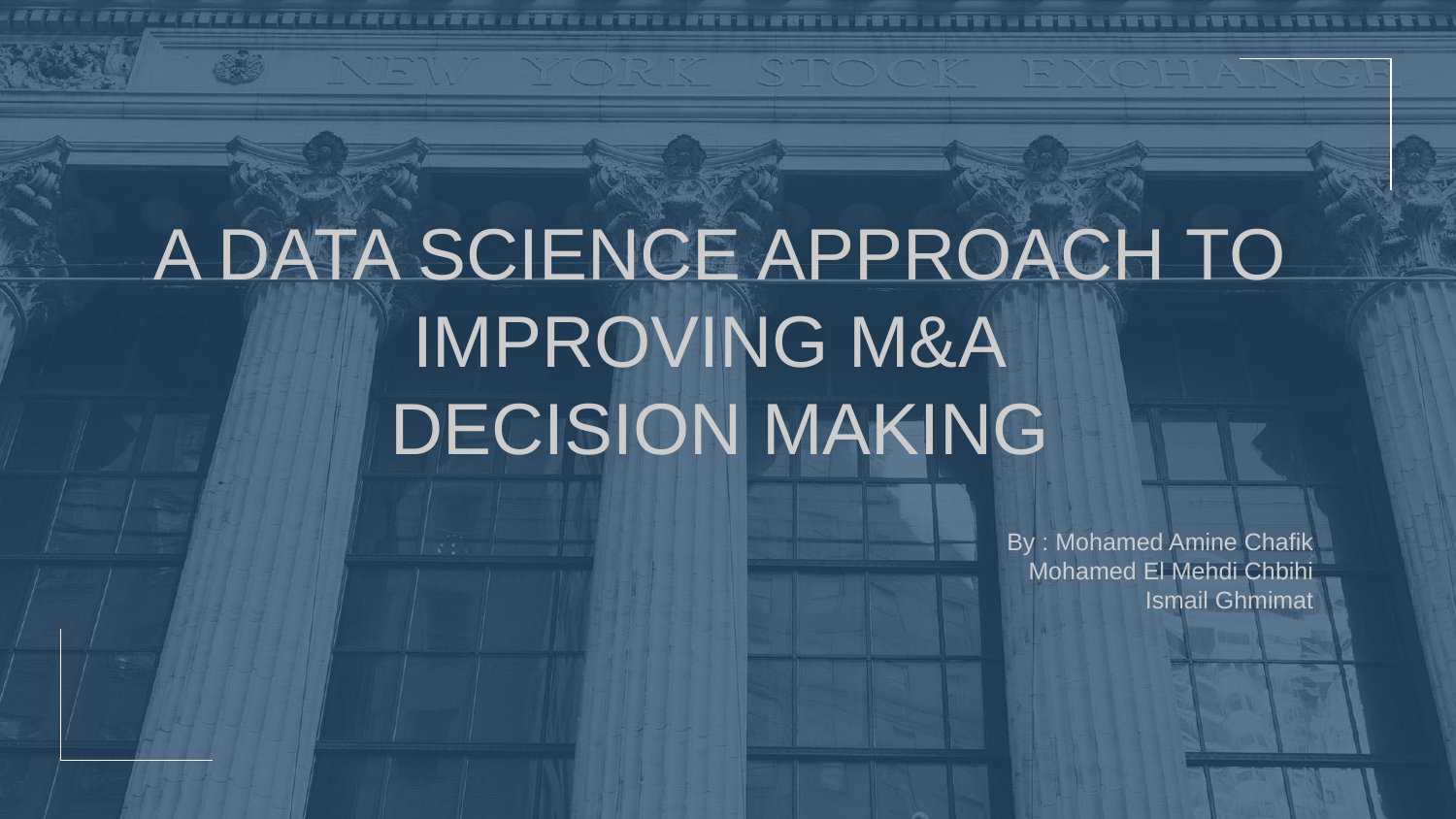

# A DATA SCIENCE APPROACH TO IMPROVING M&A  DECISION MAKING
By : Mohamed Amine Chafik
Mohamed El Mehdi Chbihi
Ismail Ghmimat